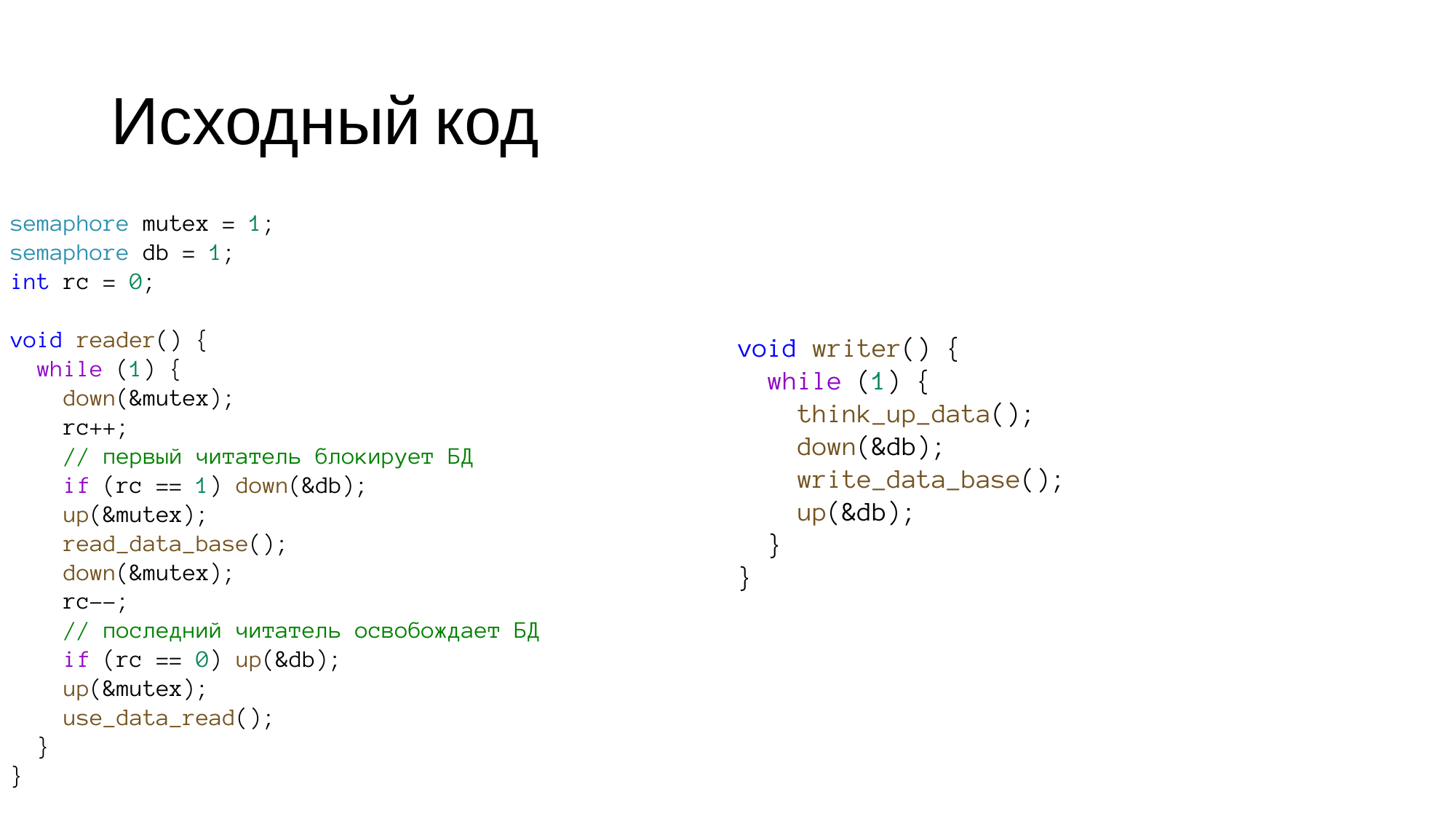

# Исходный код
semaphore mutex = 1;
semaphore db = 1;
int rc = 0;
void reader() {
  while (1) {
    down(&mutex);
    rc++;
    // первый читатель блокирует БД
    if (rc == 1) down(&db);
    up(&mutex);
    read_data_base();
    down(&mutex);
    rc--;
    // последний читатель освобождает БД
    if (rc == 0) up(&db);
    up(&mutex);
    use_data_read();
  }
}
void writer() {
  while (1) {
    think_up_data();
    down(&db);
    write_data_base();
    up(&db);
  }
}